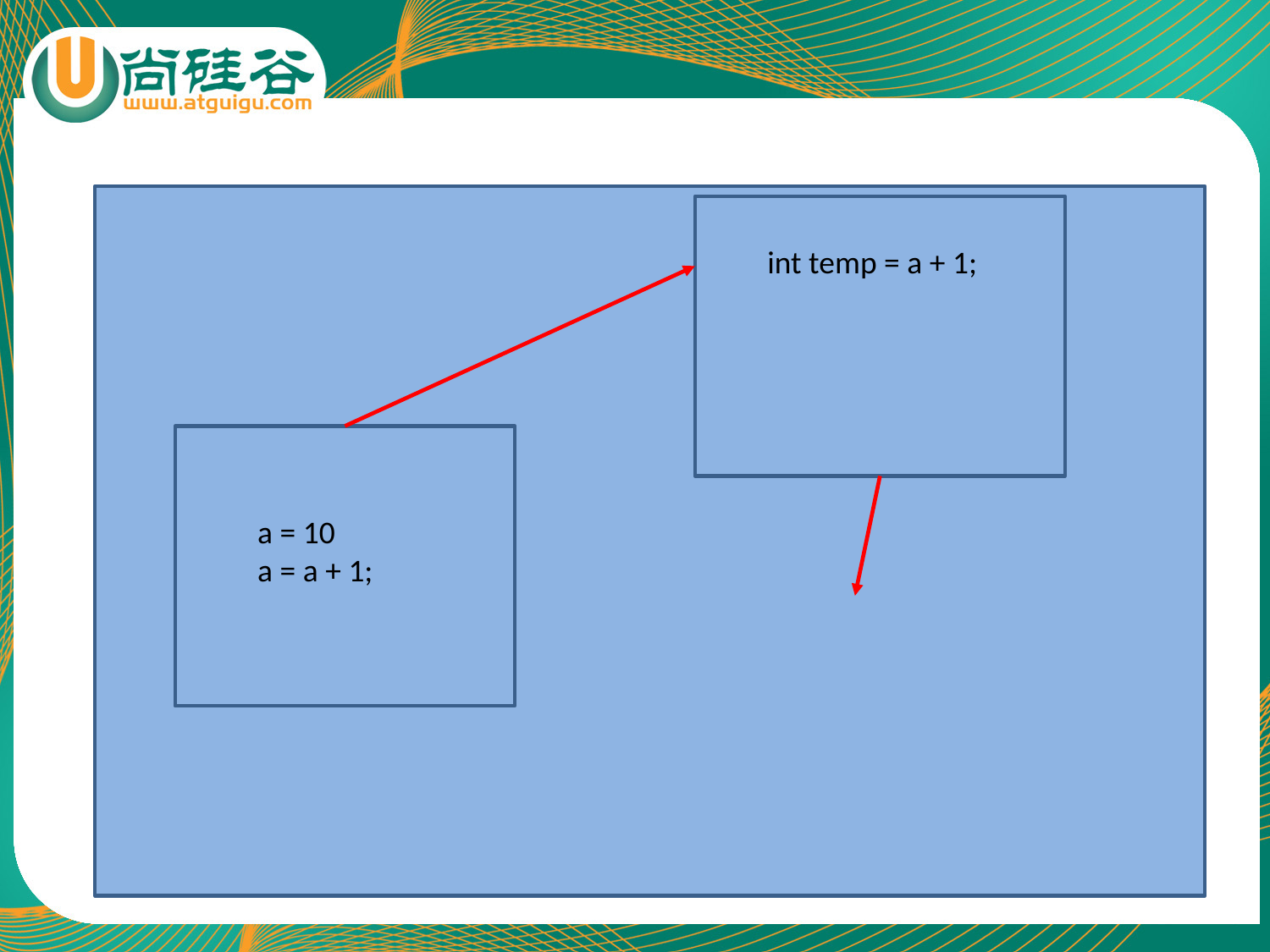

int temp = a + 1;

a = 10
a = a + 1;